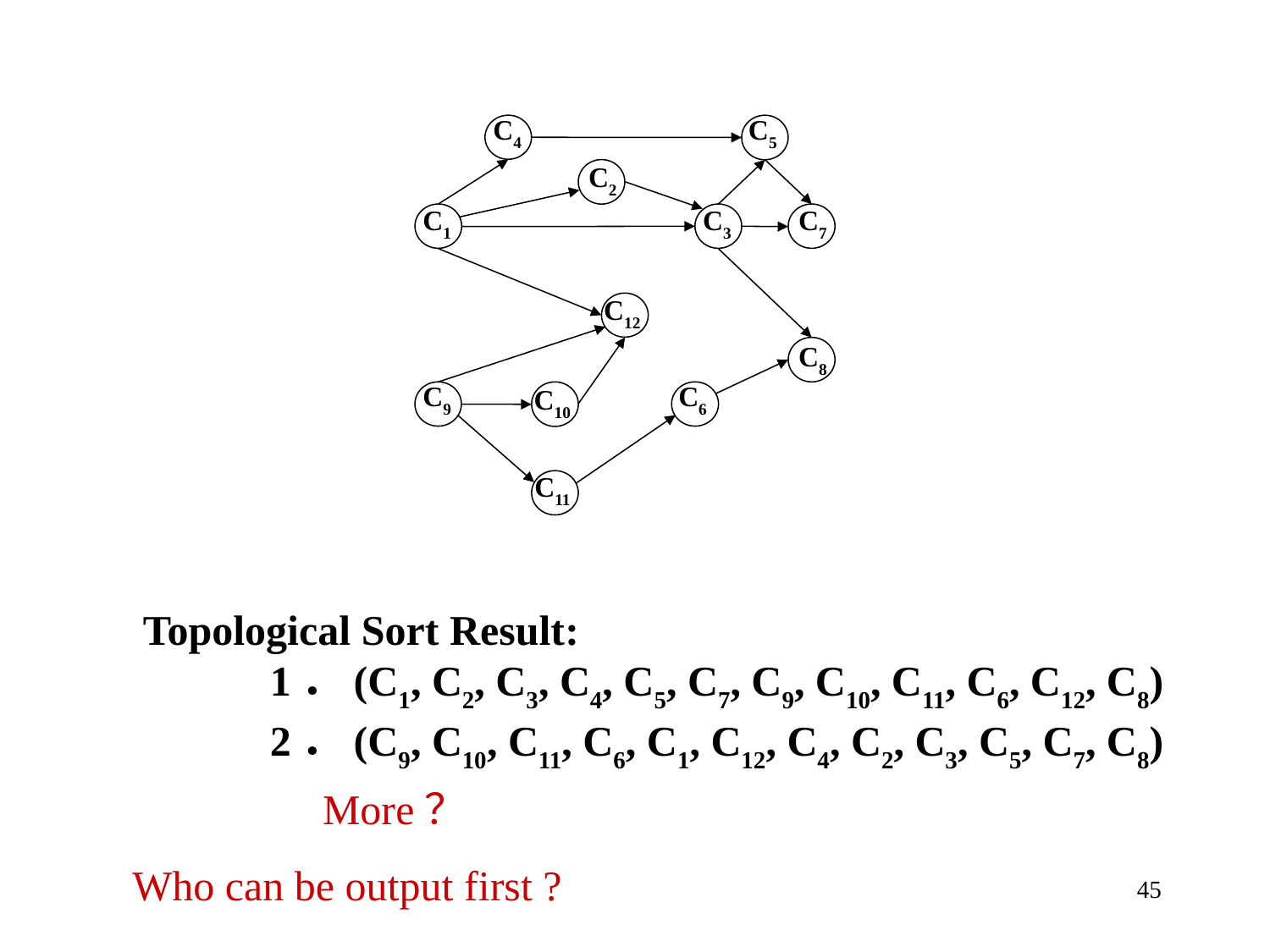

C4
C5

C2

C1
C3
C7

C12

C8

C9
C6
C10

C11

Topological Sort Result:
	1．(C1, C2, C3, C4, C5, C7, C9, C10, C11, C6, C12, C8)
	2．(C9, C10, C11, C6, C1, C12, C4, C2, C3, C5, C7, C8)
More？
Who can be output first ?
45